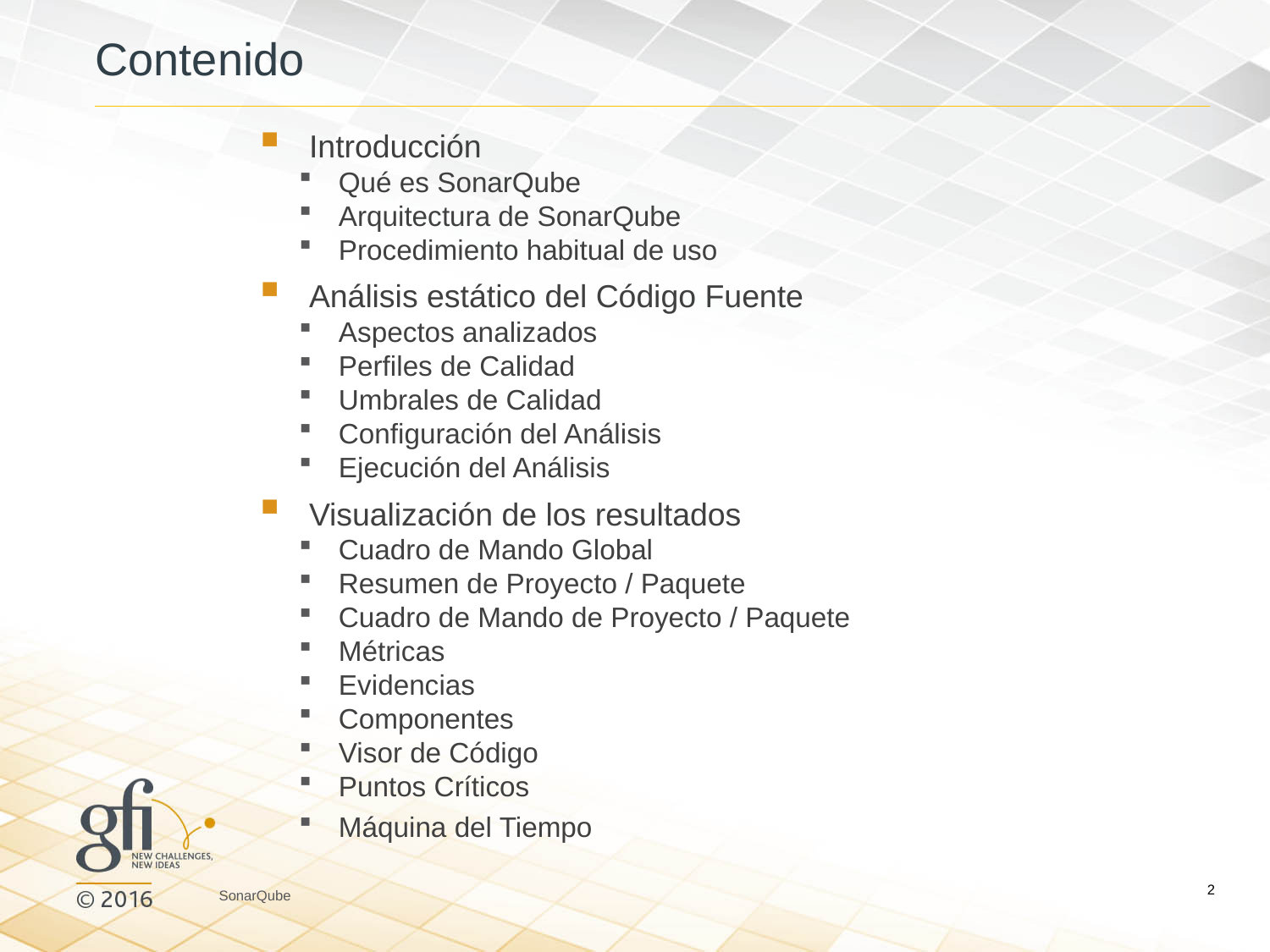

Contenido
Introducción
Qué es SonarQube
Arquitectura de SonarQube
Procedimiento habitual de uso
Análisis estático del Código Fuente
Aspectos analizados
Perfiles de Calidad
Umbrales de Calidad
Configuración del Análisis
Ejecución del Análisis
Visualización de los resultados
Cuadro de Mando Global
Resumen de Proyecto / Paquete
Cuadro de Mando de Proyecto / Paquete
Métricas
Evidencias
Componentes
Visor de Código
Puntos Críticos
Máquina del Tiempo

2
SonarQube